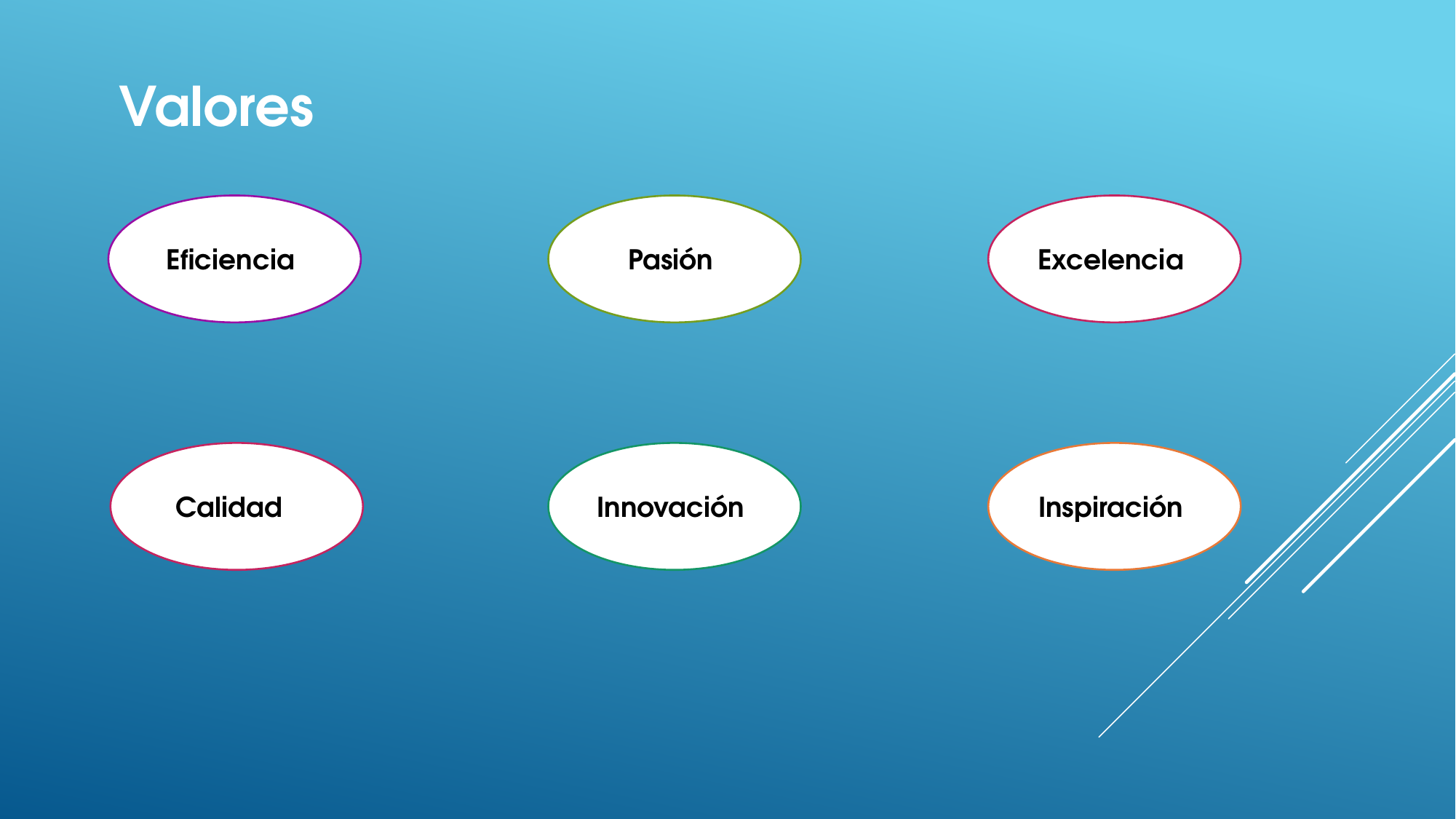

# Valores
Eficiencia
Pasión
Excelencia
Calidad
Innovación
Inspiración